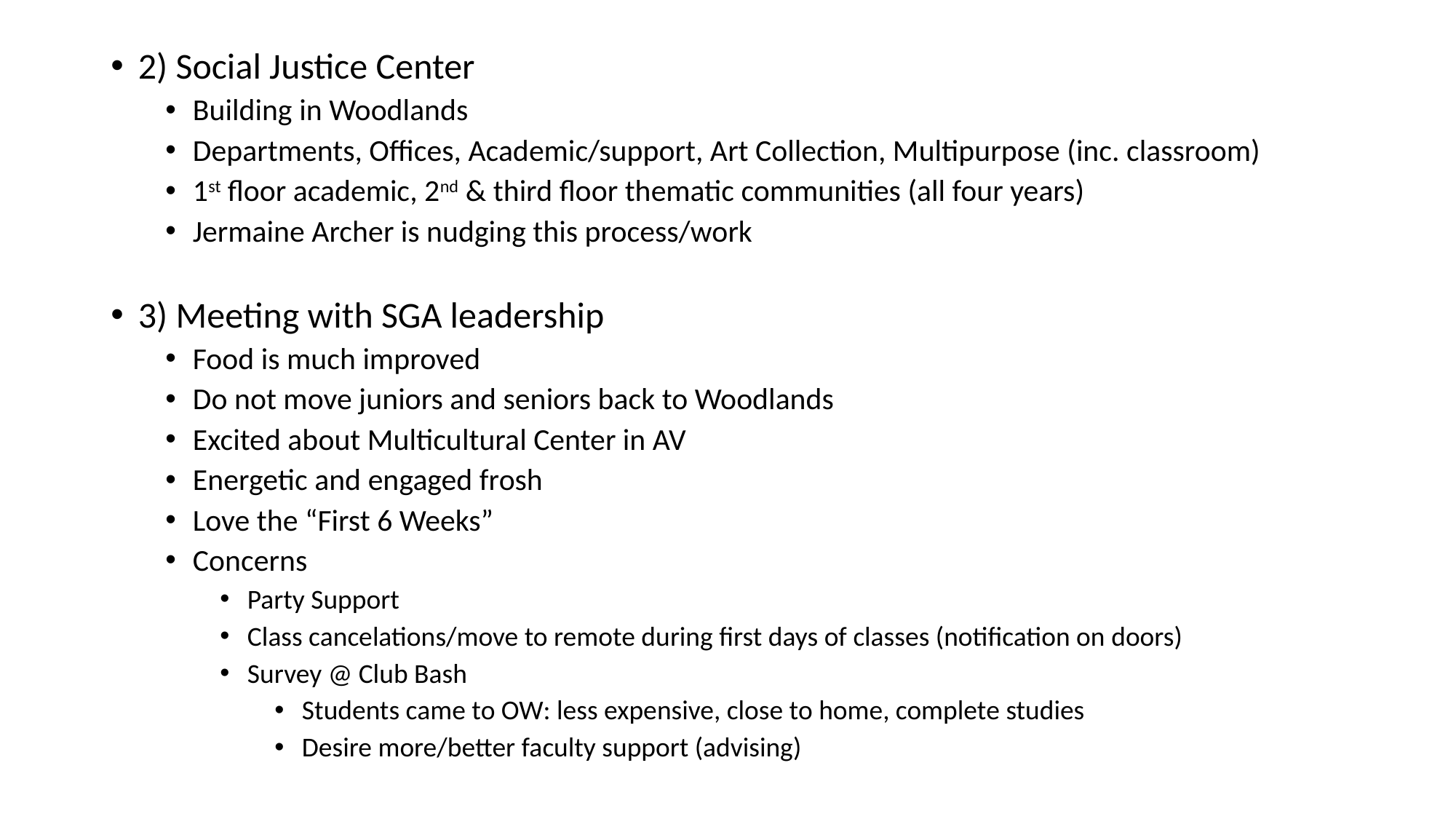

2) Social Justice Center
Building in Woodlands
Departments, Offices, Academic/support, Art Collection, Multipurpose (inc. classroom)
1st floor academic, 2nd & third floor thematic communities (all four years)
Jermaine Archer is nudging this process/work

3) Meeting with SGA leadership
Food is much improved
Do not move juniors and seniors back to Woodlands
Excited about Multicultural Center in AV
Energetic and engaged frosh
Love the “First 6 Weeks”
Concerns
Party Support
Class cancelations/move to remote during first days of classes (notification on doors)
Survey @ Club Bash
Students came to OW: less expensive, close to home, complete studies
Desire more/better faculty support (advising)

# Full Faculty Meeting    9/23/22